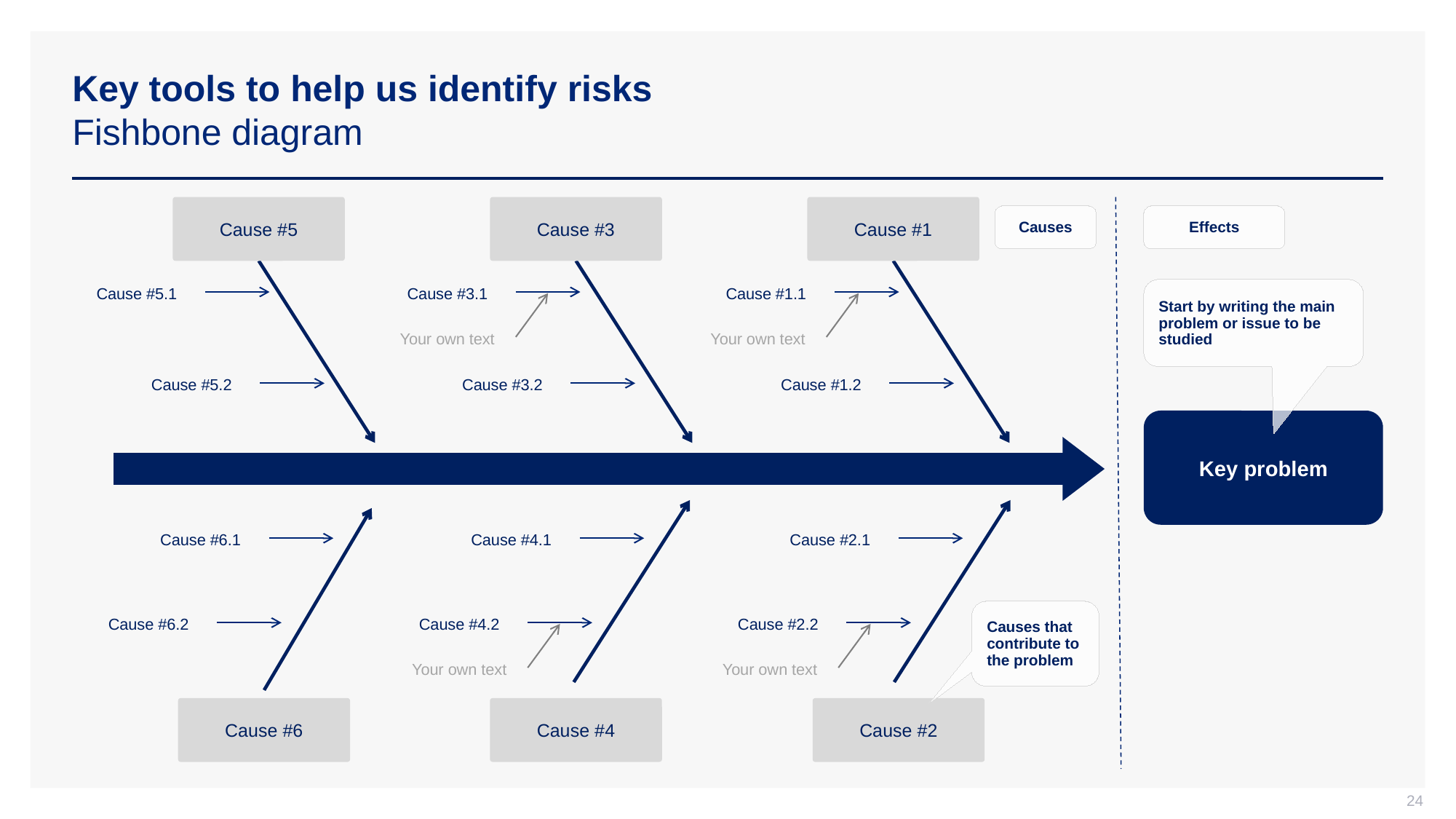

# Key tools to help us identify risks Fishbone diagram
Cause #5
Cause #3
Cause #1
Causes
Effects
Cause #5.1
Cause #3.1
Cause #1.1
Start by writing the main problem or issue to be studied
Your own text
Your own text
Cause #5.2
Cause #3.2
Cause #1.2
Key problem

Cause #6.1
Cause #4.1
Cause #2.1
Causes that contribute to the problem
Cause #6.2
Cause #4.2
Cause #2.2
Your own text
Your own text
Cause #6
Cause #4
Cause #2
24